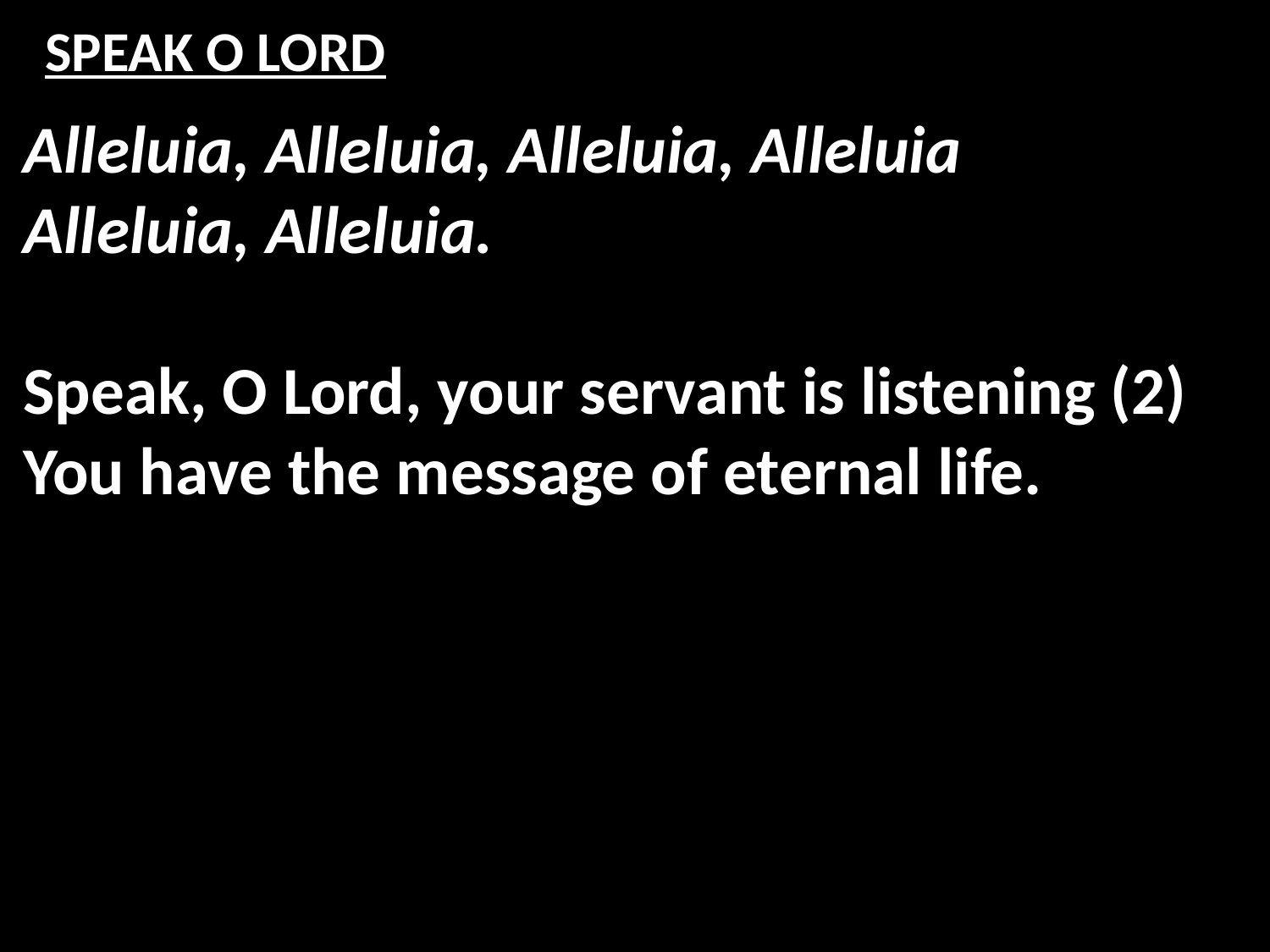

# SPEAK O LORD
Alleluia, Alleluia, Alleluia, Alleluia
Alleluia, Alleluia.

Speak, O Lord, your servant is listening (2)
You have the message of eternal life.